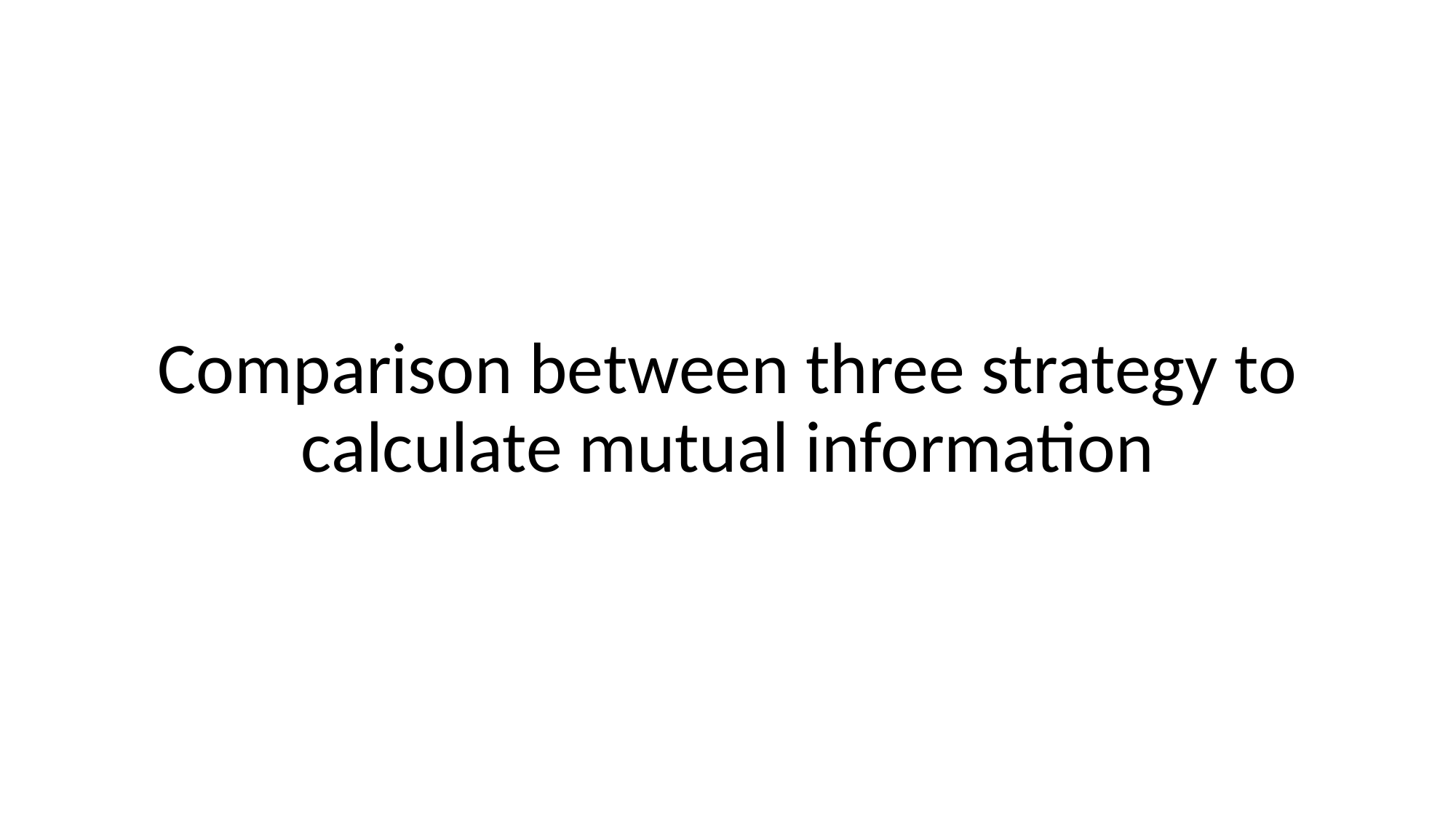

# Comparison between three strategy to calculate mutual information